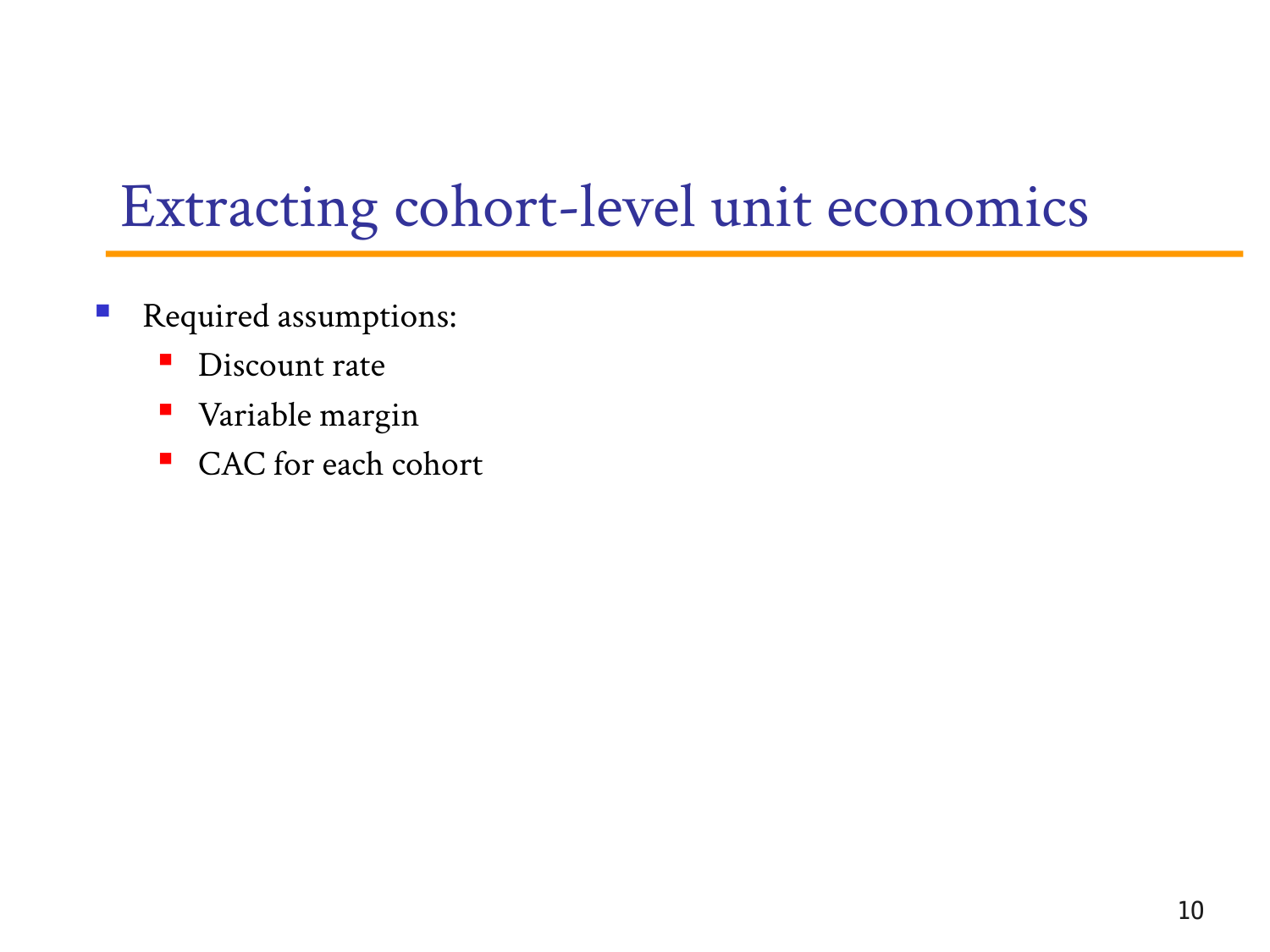

# Extracting cohort-level unit economics
Required assumptions:
Discount rate
Variable margin
CAC for each cohort

10